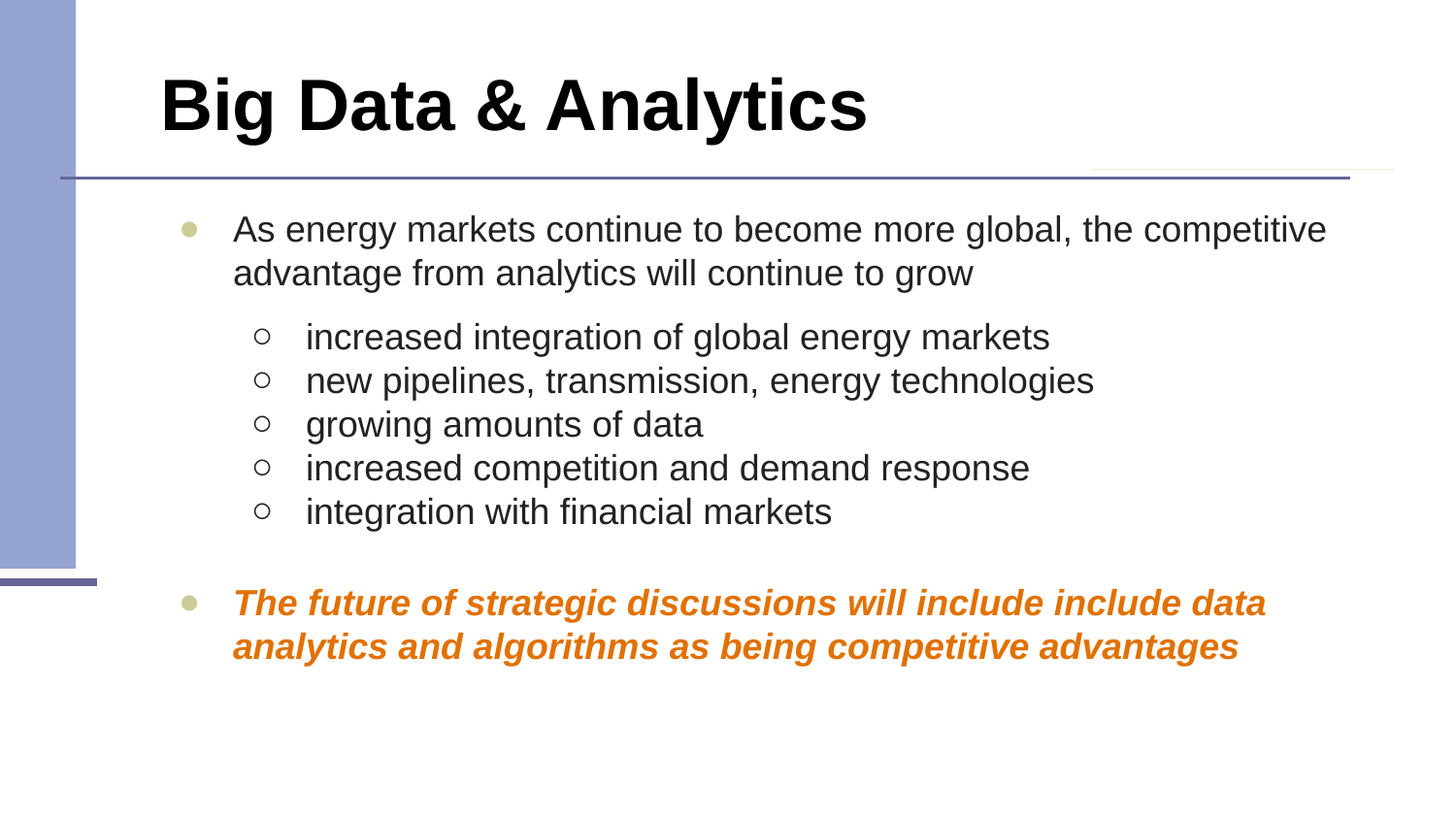

# Big Data & Analytics
As energy markets continue to become more global, the competitive advantage from analytics will continue to grow
increased integration of global energy markets
new pipelines, transmission, energy technologies
growing amounts of data
increased competition and demand response
integration with financial markets

The future of strategic discussions will include include data analytics and algorithms as being competitive advantages